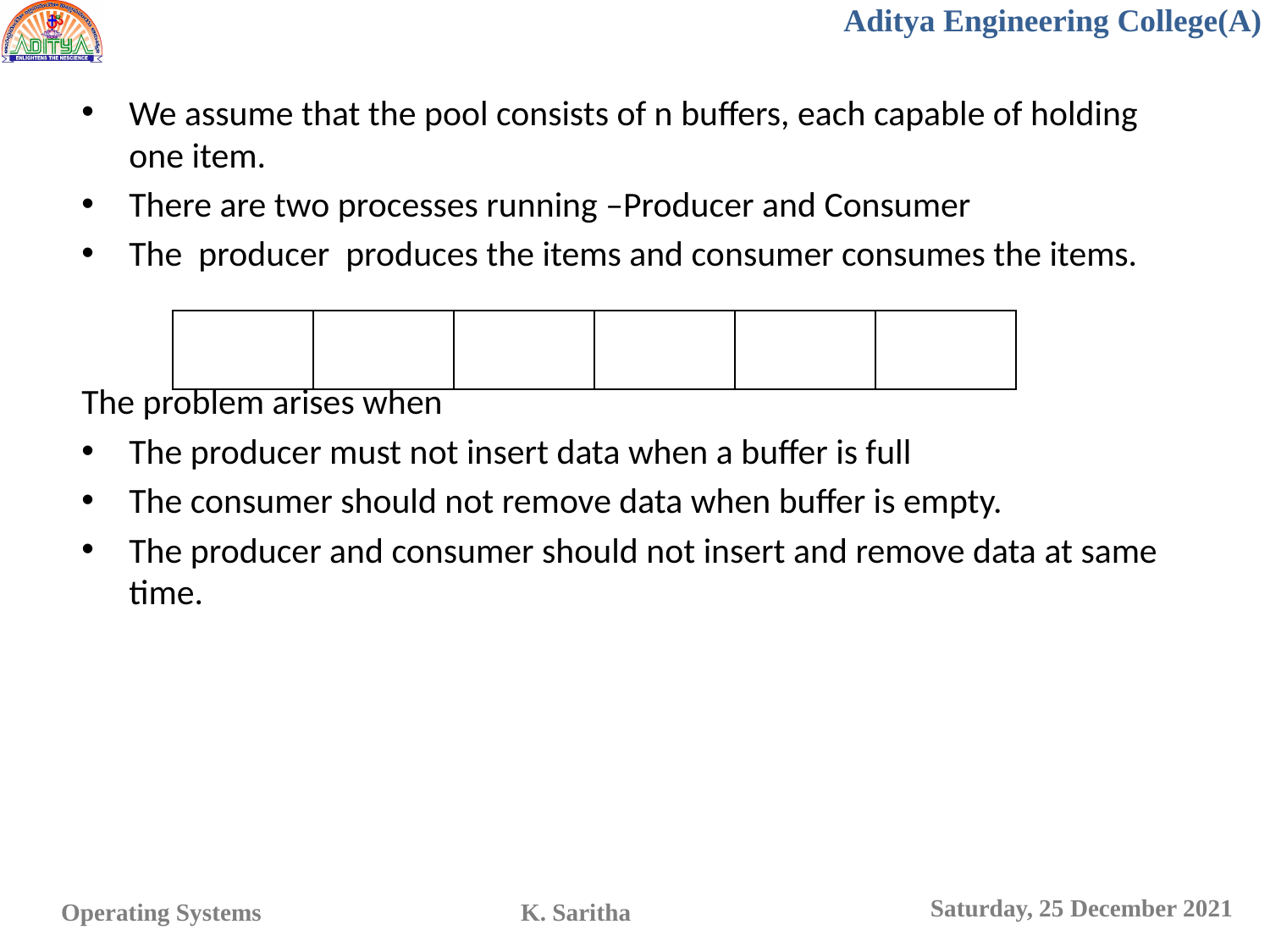

We assume that the pool consists of n buffers, each capable of holding one item.
There are two processes running –Producer and Consumer
The  producer  produces the items and consumer consumes the items.

The problem arises when
The producer must not insert data when a buffer is full
The consumer should not remove data when buffer is empty.
The producer and consumer should not insert and remove data at same time.

|  |  |  |  |  |  |
| --- | --- | --- | --- | --- | --- |